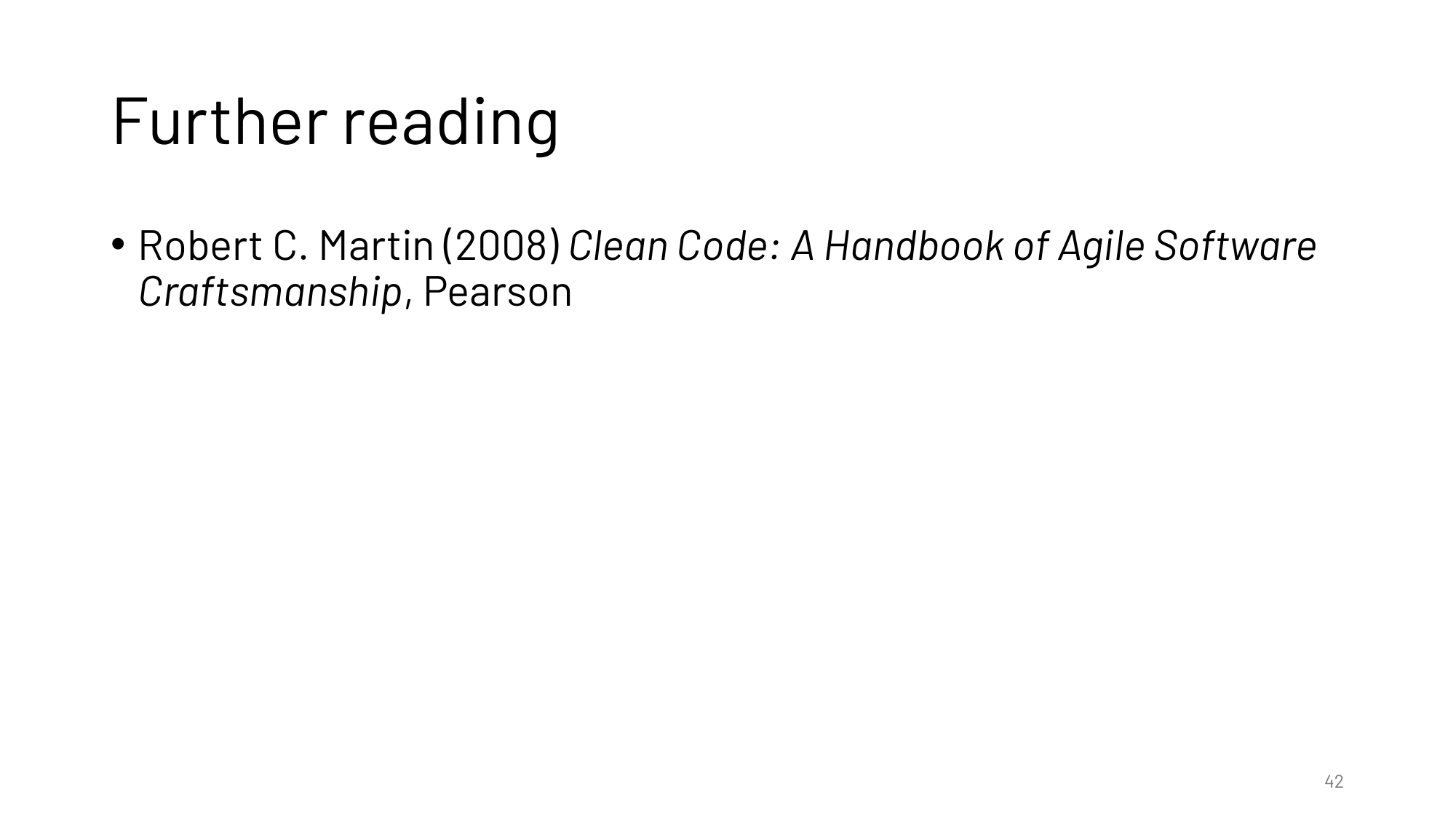

# Further reading
Robert C. Martin (2008) Clean Code: A Handbook of Agile Software Craftsmanship, Pearson
42